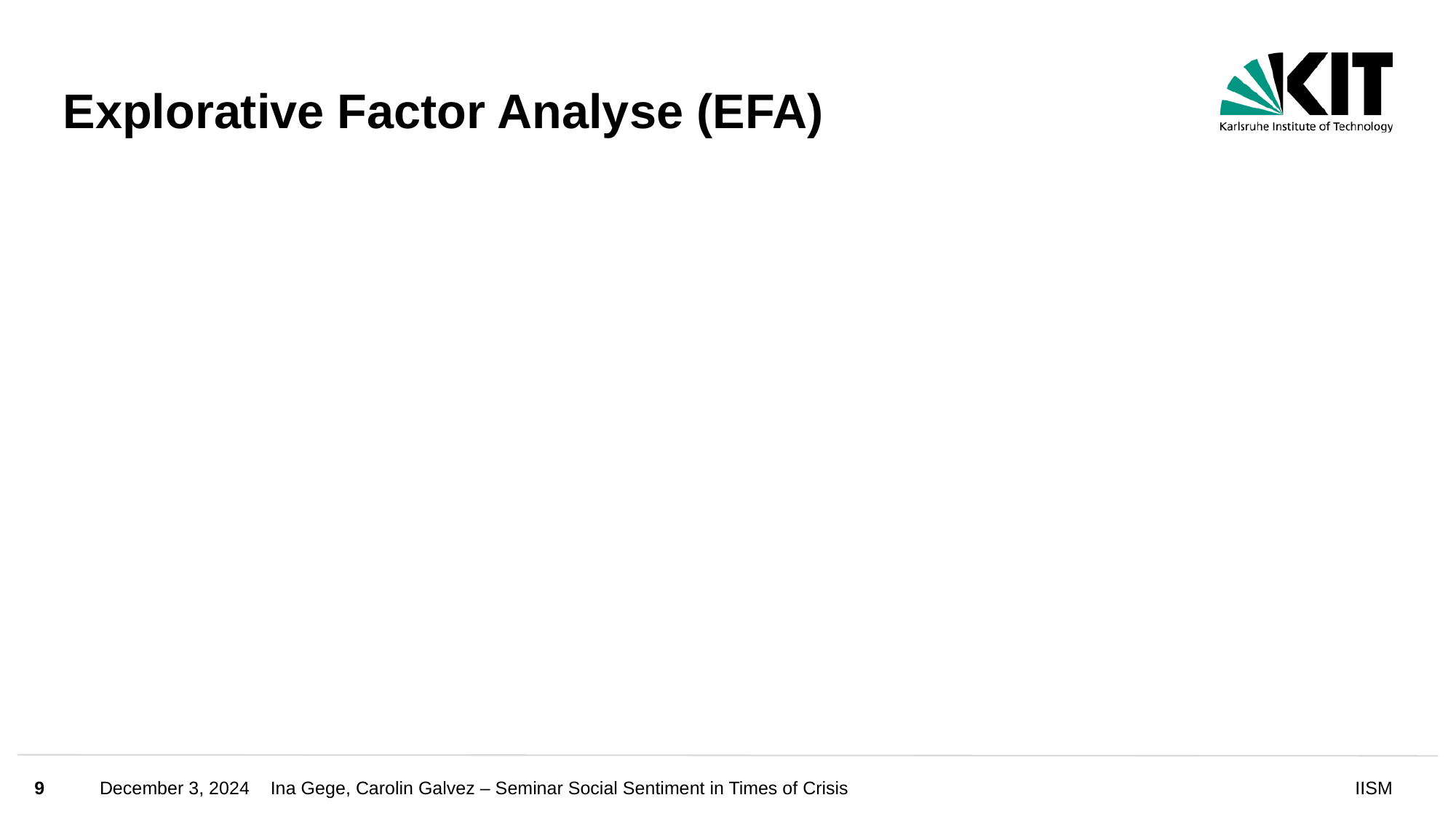

# Explorative Factor Analyse (EFA)

9
December 3, 2024